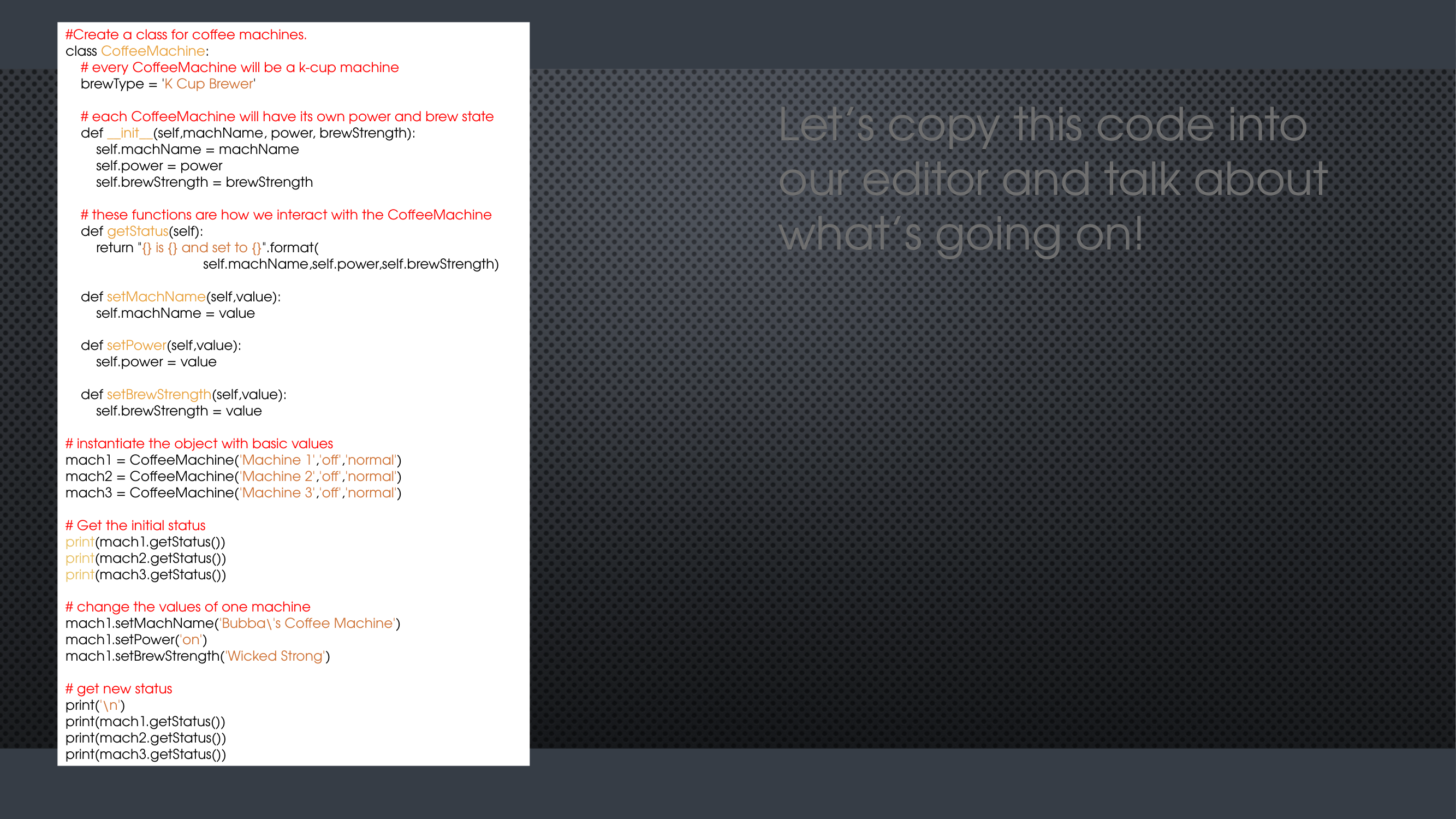

#Create a class for coffee machines.
class CoffeeMachine:
    # every CoffeeMachine will be a k-cup machine
    brewType = 'K Cup Brewer'

    # each CoffeeMachine will have its own power and brew state
    def __init__(self,machName, power, brewStrength):
        self.machName = machName
        self.power = power
        self.brewStrength = brewStrength

    # these functions are how we interact with the CoffeeMachine
    def getStatus(self):
        return "{} is {} and set to {}".format(
                                    self.machName,self.power,self.brewStrength)

    def setMachName(self,value):
        self.machName = value

    def setPower(self,value):
        self.power = value

    def setBrewStrength(self,value):
        self.brewStrength = value

# instantiate the object with basic values
mach1 = CoffeeMachine('Machine 1','off','normal')
mach2 = CoffeeMachine('Machine 2','off','normal')
mach3 = CoffeeMachine('Machine 3','off','normal')

# Get the initial status
print(mach1.getStatus())
print(mach2.getStatus())
print(mach3.getStatus())

# change the values of one machine
mach1.setMachName('Bubba\'s Coffee Machine')
mach1.setPower('on')
mach1.setBrewStrength('Wicked Strong')

# get new status
print('\n')
print(mach1.getStatus())
print(mach2.getStatus())
print(mach3.getStatus())
Let’s copy this code into our editor and talk about what’s going on!